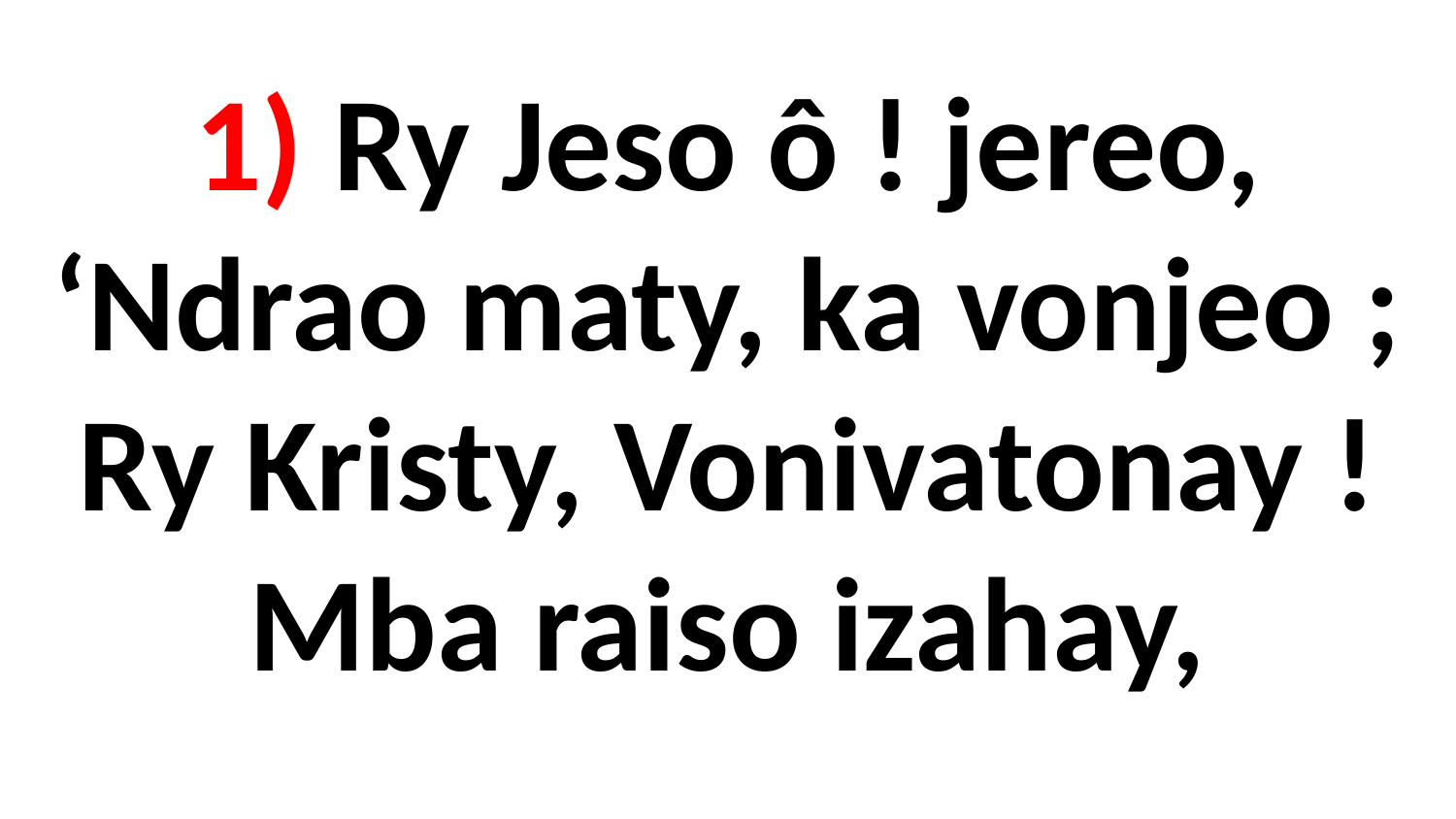

# 1) Ry Jeso ô ! jereo, ‘Ndrao maty, ka vonjeo ; Ry Kristy, Vonivatonay ! Mba raiso izahay,